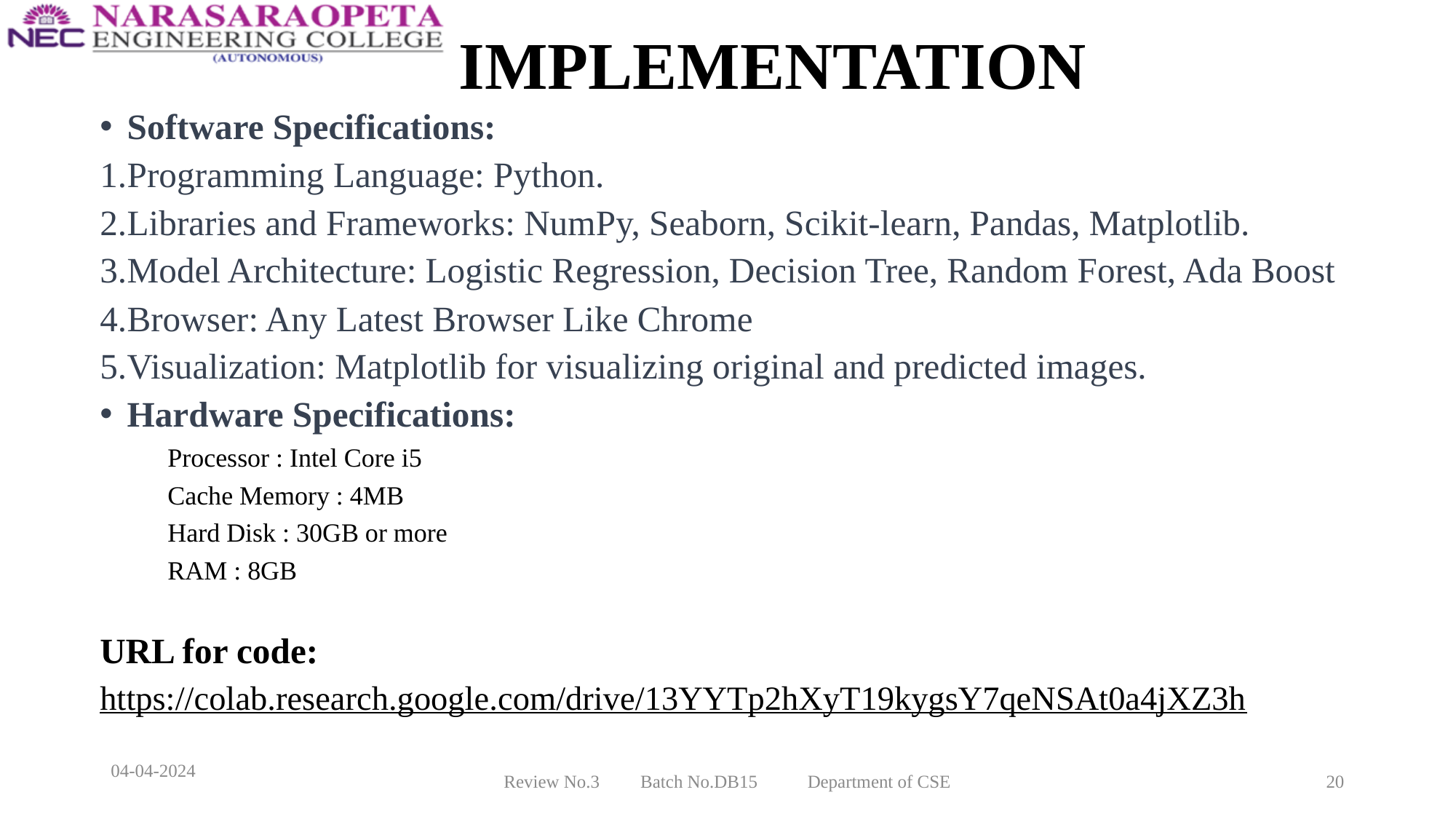

# IMPLEMENTATION
Software Specifications:
Programming Language: Python.
Libraries and Frameworks: NumPy, Seaborn, Scikit-learn, Pandas, Matplotlib.
Model Architecture: Logistic Regression, Decision Tree, Random Forest, Ada Boost
Browser: Any Latest Browser Like Chrome
Visualization: Matplotlib for visualizing original and predicted images.
Hardware Specifications:
	Processor : Intel Core i5
	Cache Memory : 4MB
	Hard Disk : 30GB or more
	RAM : 8GB

URL for code:
https://colab.research.google.com/drive/13YYTp2hXyT19kygsY7qeNSAt0a4jXZ3h
04-04-2024

Review No.3         Batch No.DB15           Department of CSE
20